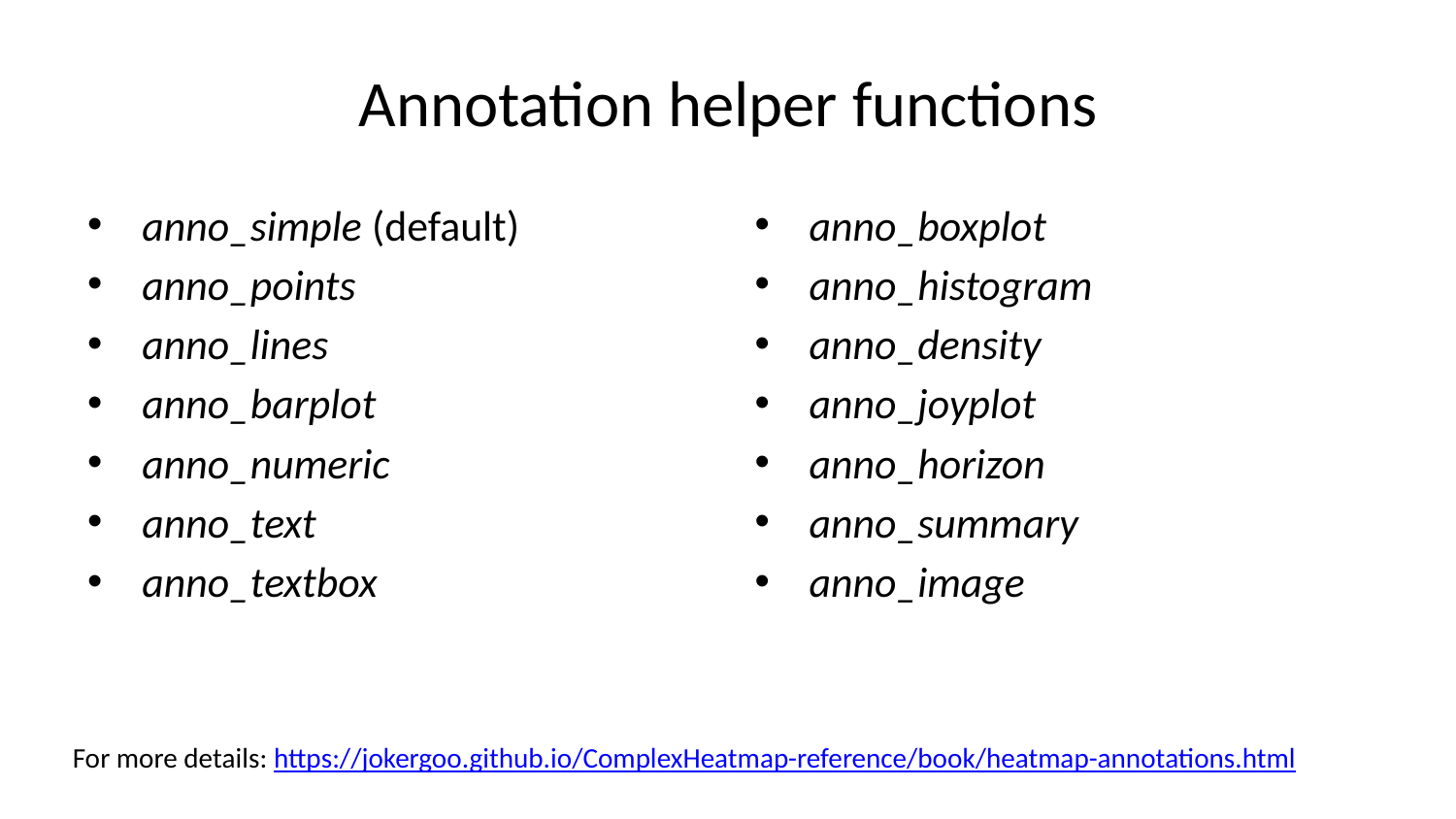

# Annotation helper functions
anno_simple (default)
anno_points
anno_lines
anno_barplot
anno_numeric
anno_text
anno_textbox
anno_boxplot
anno_histogram
anno_density
anno_joyplot
anno_horizon
anno_summary
anno_image
For more details: https://jokergoo.github.io/ComplexHeatmap-reference/book/heatmap-annotations.html